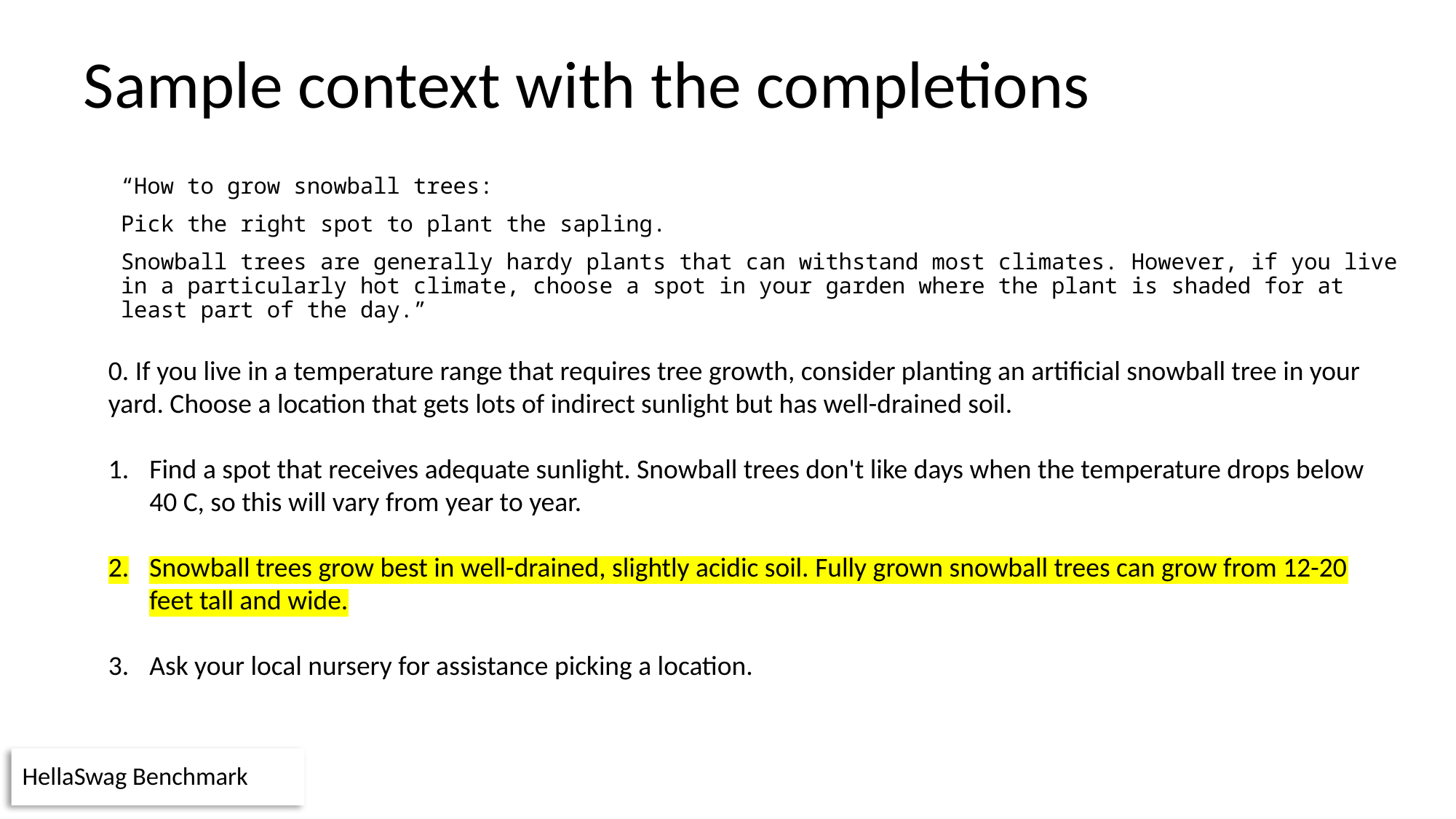

# Sample context with the completions
“How to grow snowball trees:
Pick the right spot to plant the sapling.
Snowball trees are generally hardy plants that can withstand most climates. However, if you live in a particularly hot climate, choose a spot in your garden where the plant is shaded for at least part of the day.”
0. If you live in a temperature range that requires tree growth, consider planting an artificial snowball tree in your yard. Choose a location that gets lots of indirect sunlight but has well-drained soil.
Find a spot that receives adequate sunlight. Snowball trees don't like days when the temperature drops below 40 C, so this will vary from year to year.
Snowball trees grow best in well-drained, slightly acidic soil. Fully grown snowball trees can grow from 12-20 feet tall and wide.
Ask your local nursery for assistance picking a location.
HellaSwag Benchmark